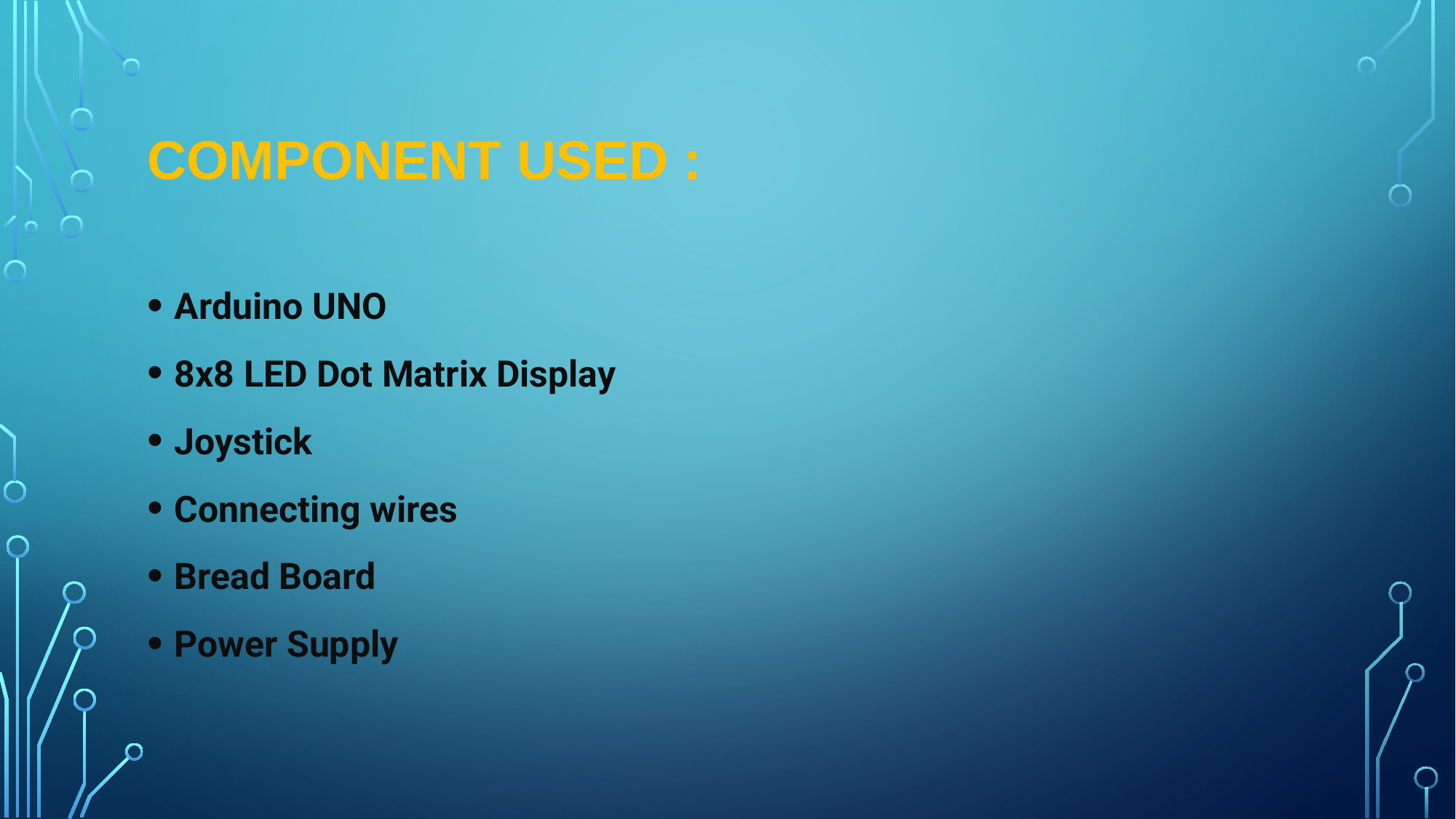

# Component used :
Arduino UNO
8x8 LED Dot Matrix Display
Joystick
Connecting wires
Bread Board
Power Supply